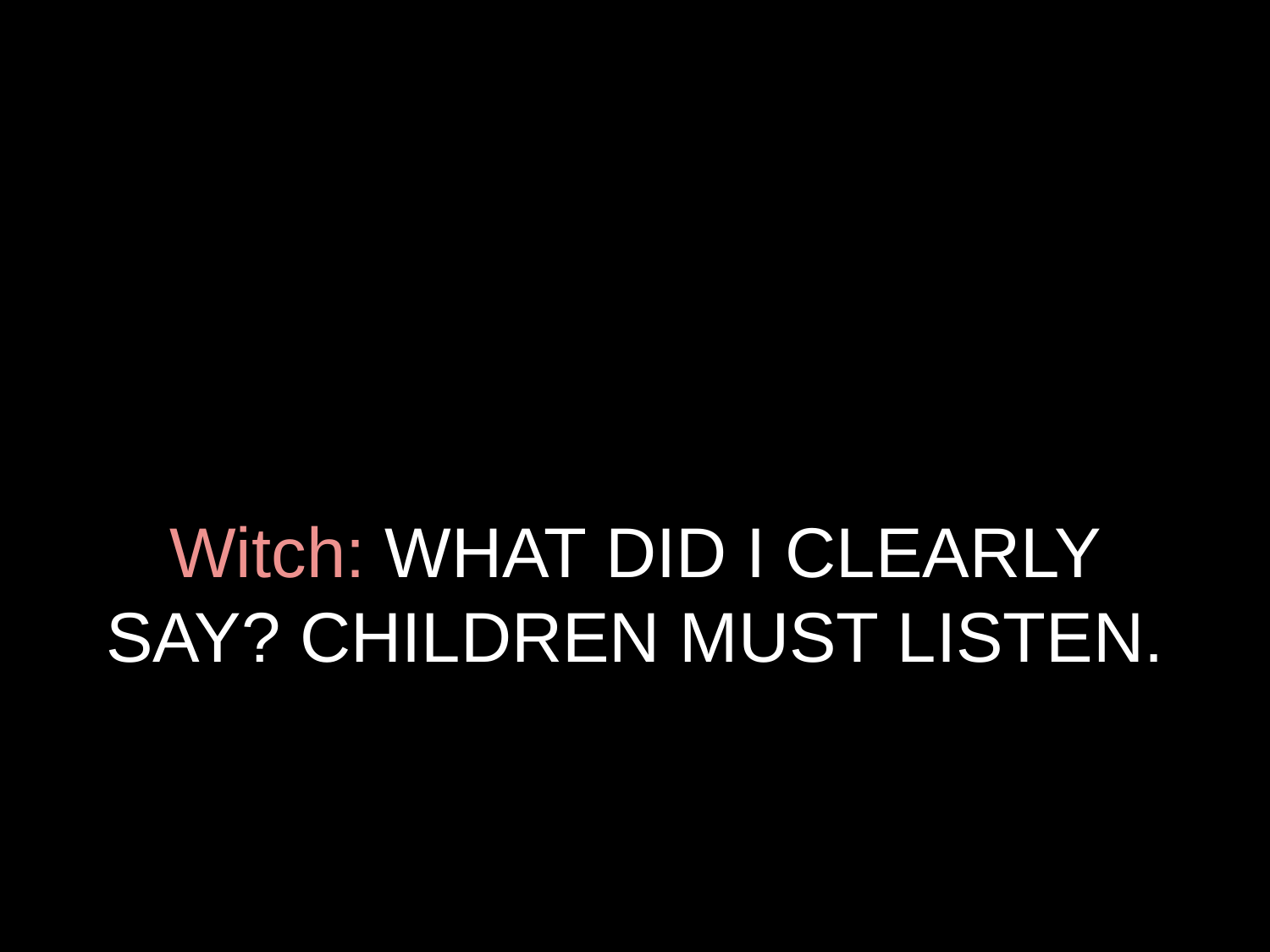

# Witch: WHAT DID I CLEARLY SAY? CHILDREN MUST LISTEN.